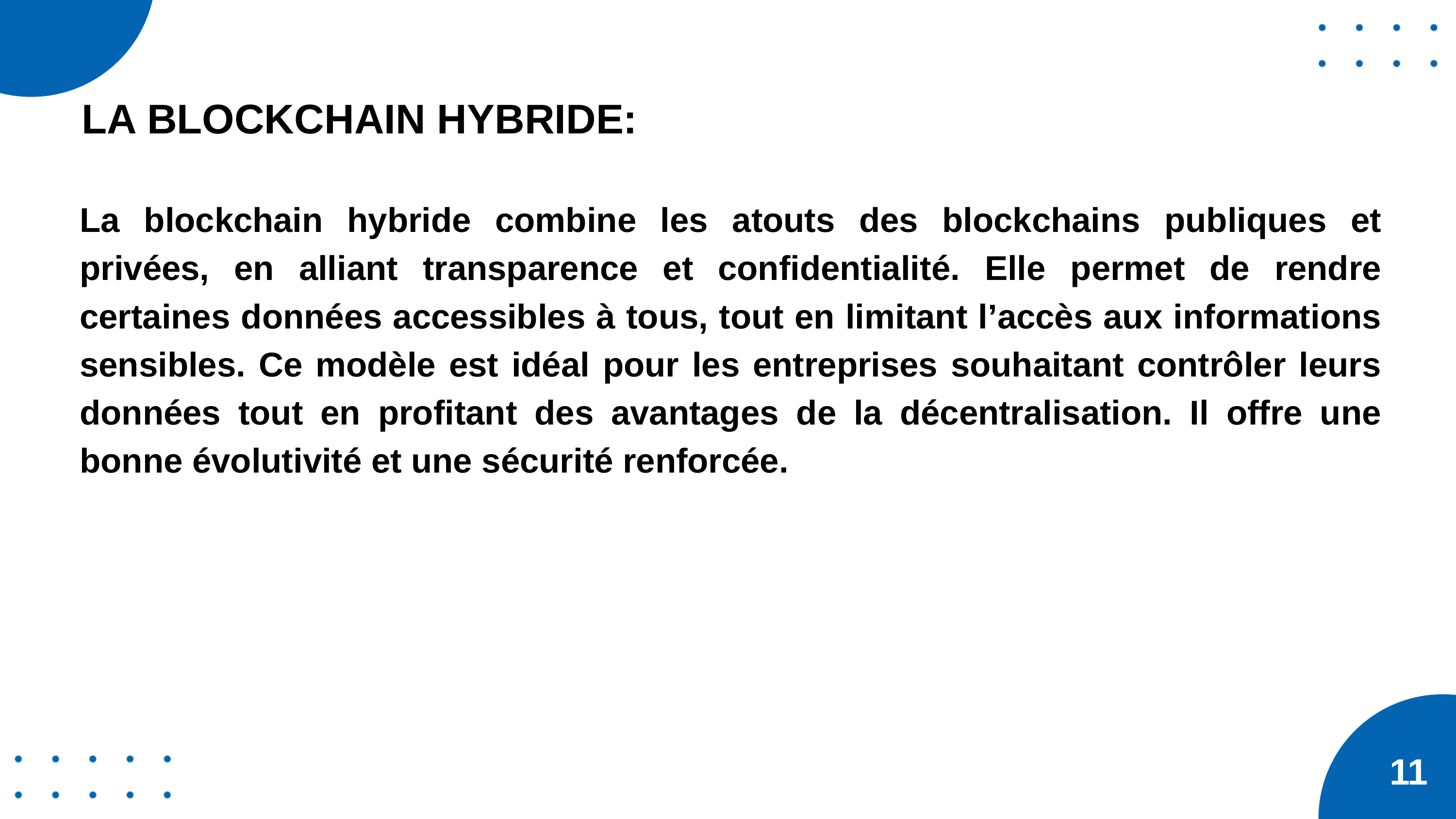

LA BLOCKCHAIN HYBRIDE:
La blockchain hybride combine les atouts des blockchains publiques et privées, en alliant transparence et confidentialité. Elle permet de rendre certaines données accessibles à tous, tout en limitant l’accès aux informations sensibles. Ce modèle est idéal pour les entreprises souhaitant contrôler leurs données tout en profitant des avantages de la décentralisation. Il offre une bonne évolutivité et une sécurité renforcée.

11